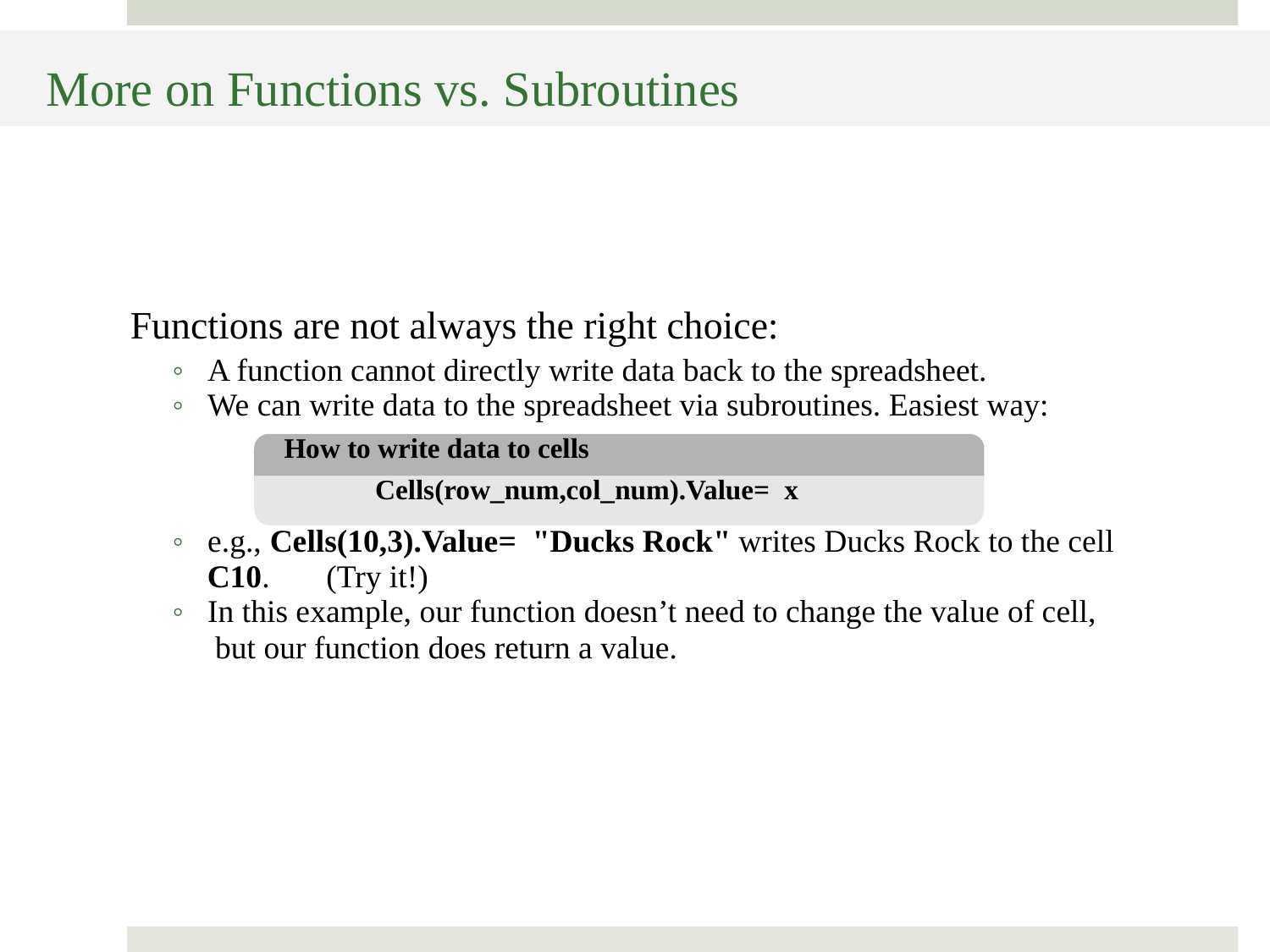

More on Functions vs. Subroutines

	Functions are not always the right choice:
		◦   A function cannot directly write data back to the spreadsheet.
		◦   We can write data to the spreadsheet via subroutines. Easiest way:
				How to write data to cells
					Cells(row_num,col_num).Value=  x
		◦   e.g., Cells(10,3).Value=  "Ducks Rock" writes Ducks Rock to the cell
			C10.       (Try it!)
		◦   In this example, our function doesn’t need to change the value of cell,
			 but our function does return a value.